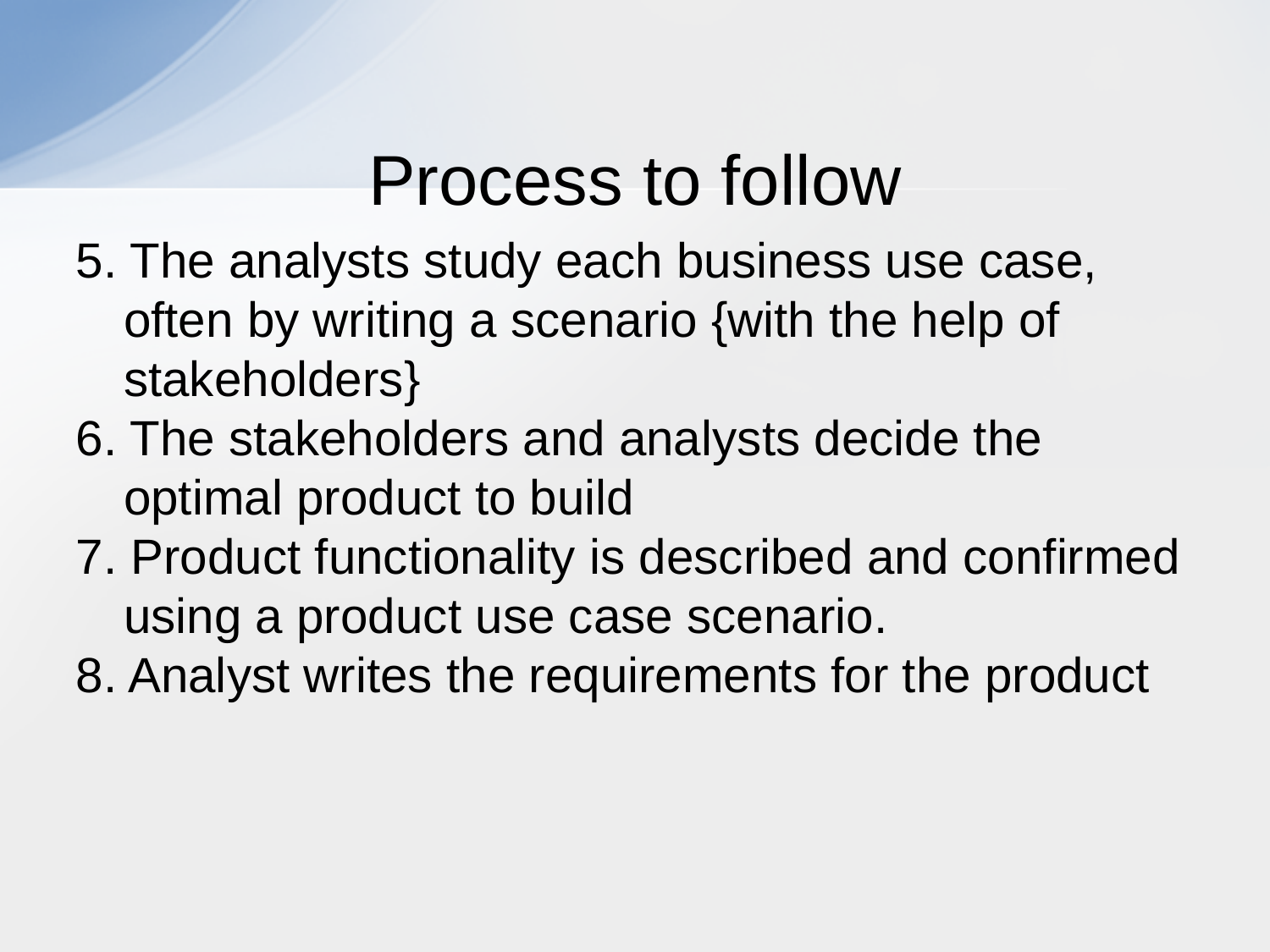

# Process to follow
5. The analysts study each business use case, often by writing a scenario {with the help of stakeholders}
6. The stakeholders and analysts decide the optimal product to build
7. Product functionality is described and confirmed using a product use case scenario.
8. Analyst writes the requirements for the product